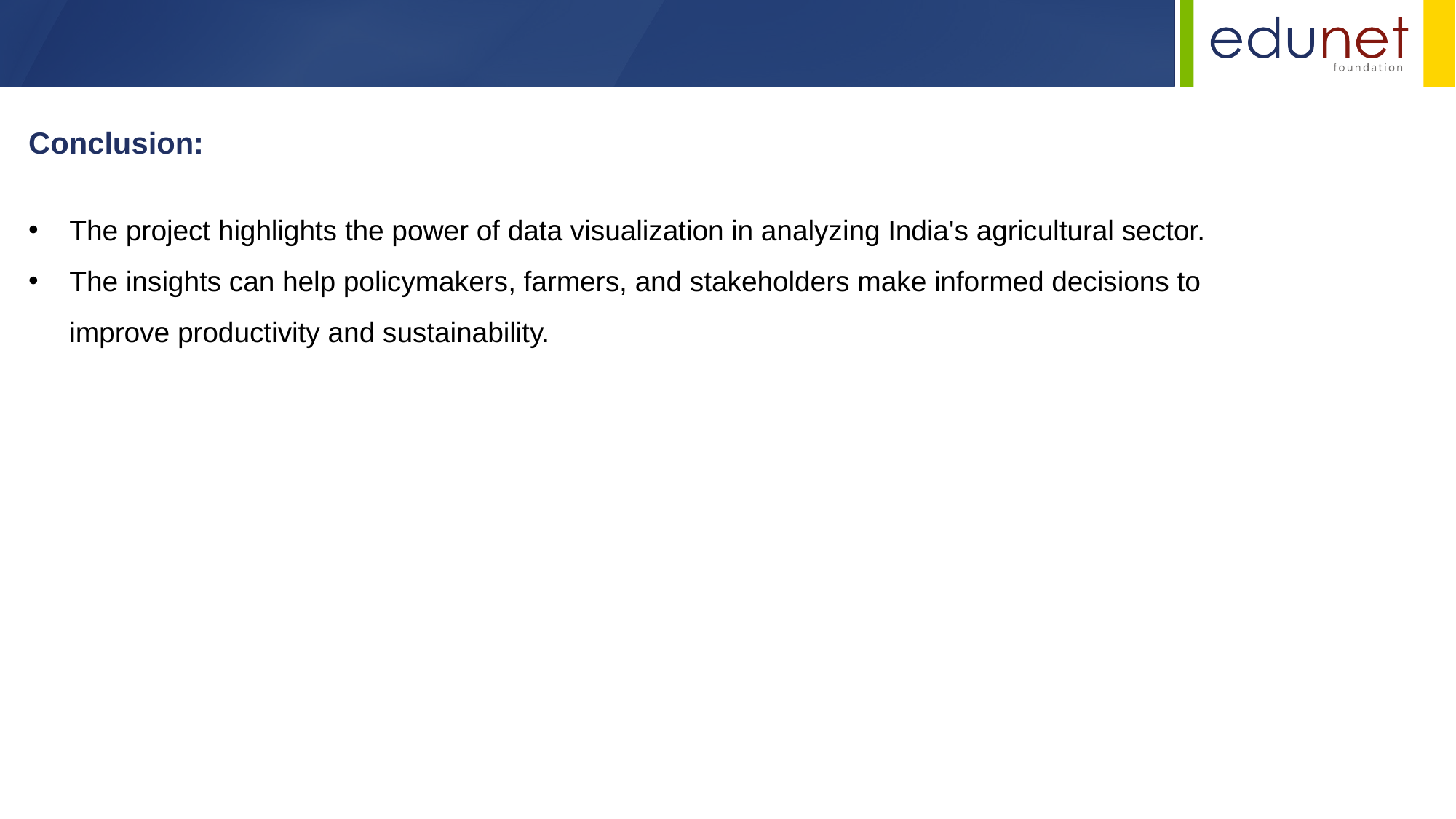

Conclusion:
The project highlights the power of data visualization in analyzing India's agricultural sector.
The insights can help policymakers, farmers, and stakeholders make informed decisions to improve productivity and sustainability.